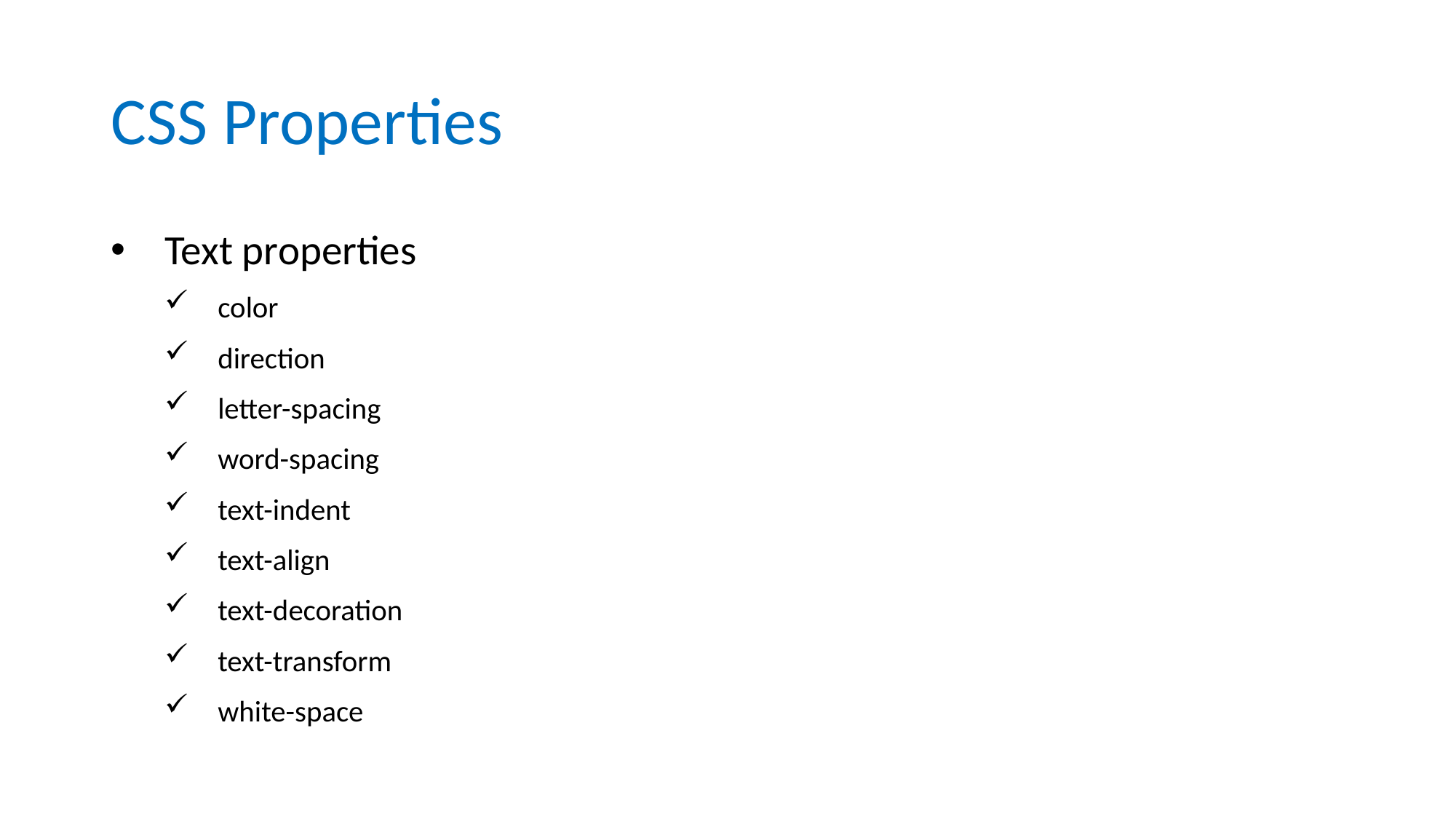

# CSS Properties
Text properties
color
direction
letter-spacing
word-spacing
text-indent
text-align
text-decoration
text-transform
white-space